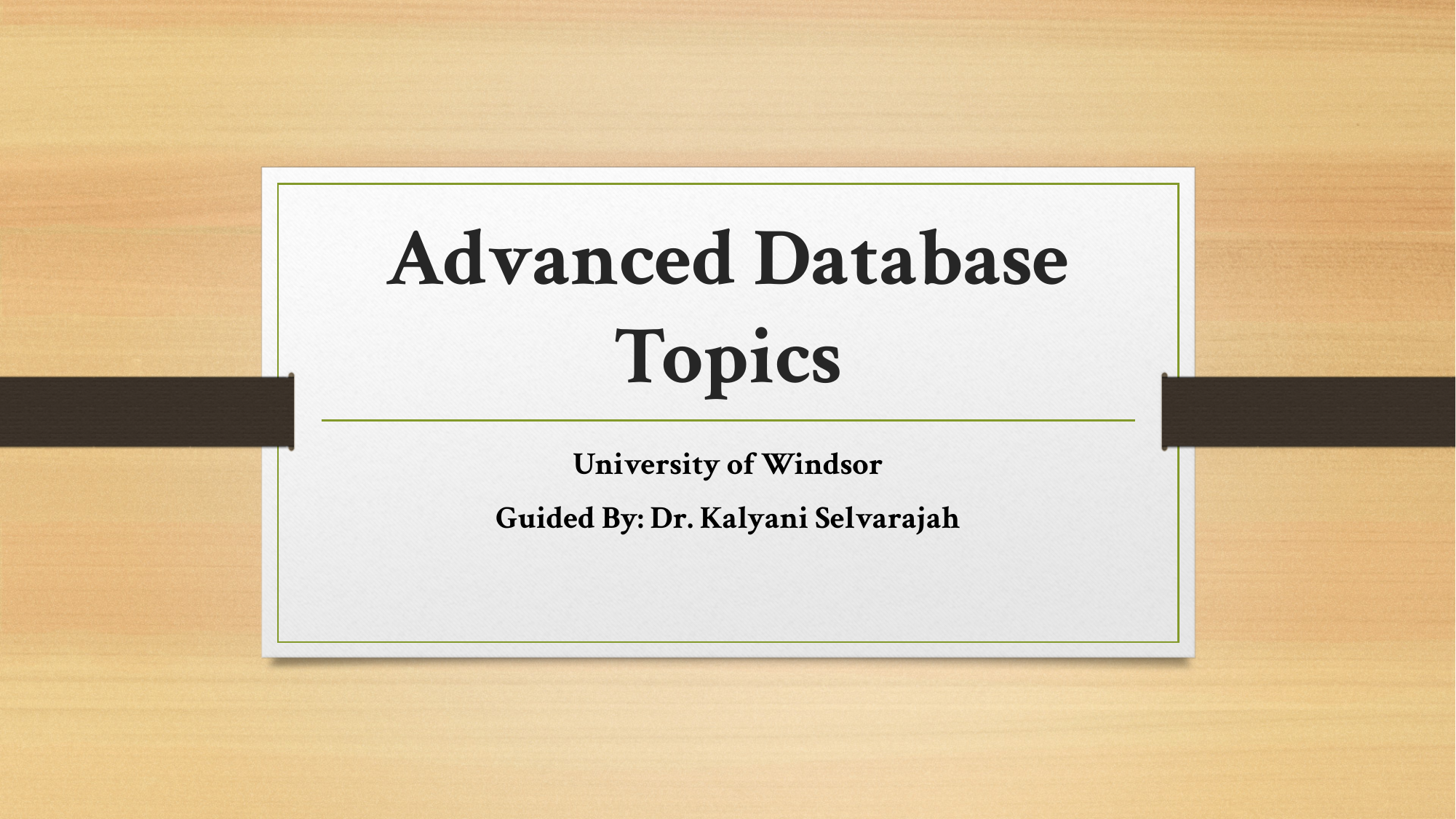

# Advanced Database Topics
University of Windsor
Guided By: Dr. Kalyani Selvarajah